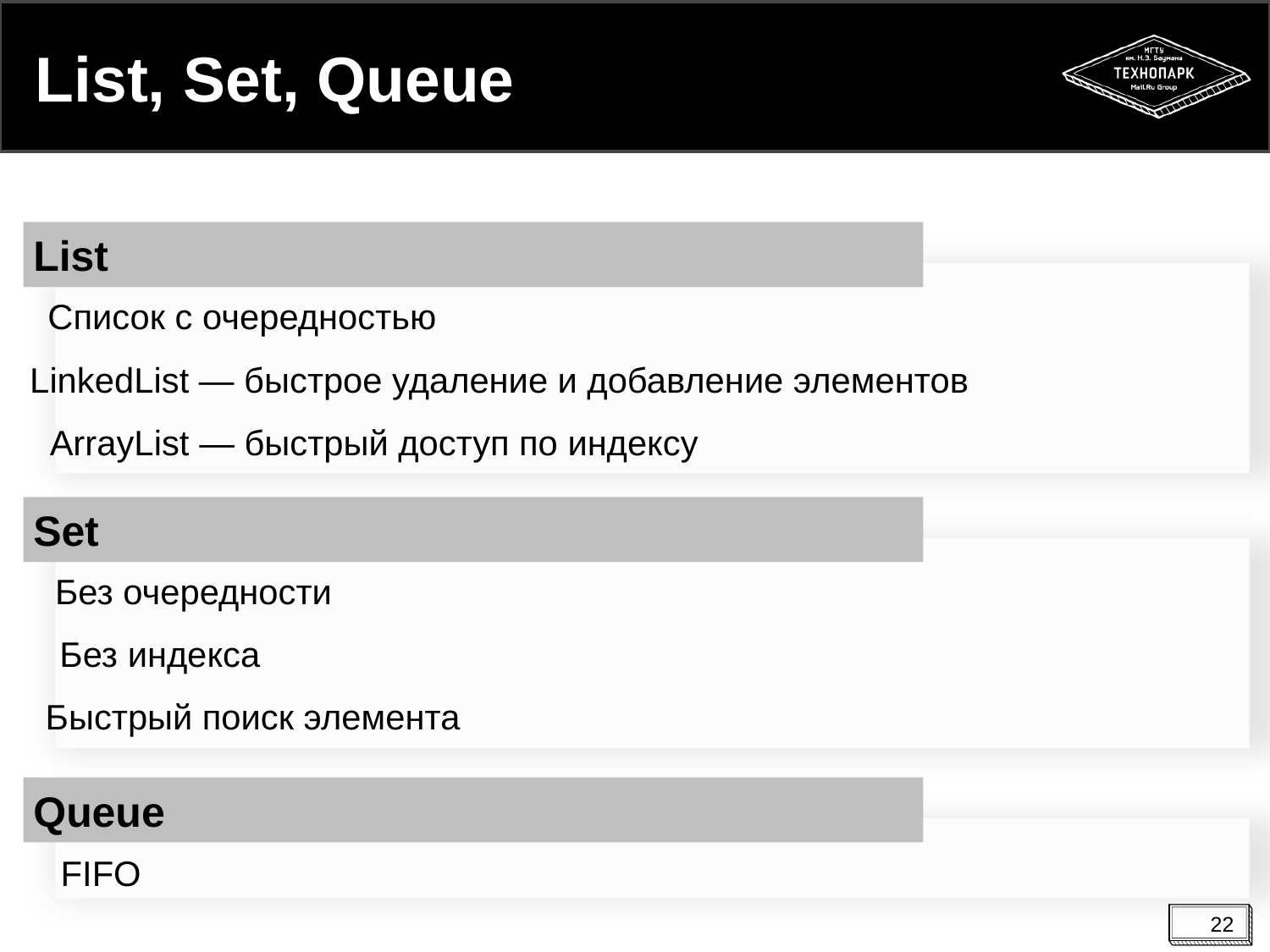

# List, Set, Queue
List

Список с очередностью
LinkedList ― быстрое удаление и добавление элементов
ArrayList ― быстрый доступ по индексу
Set

Без очередности
Без индекса
Быстрый поиск элемента
Queue

FIFO
22